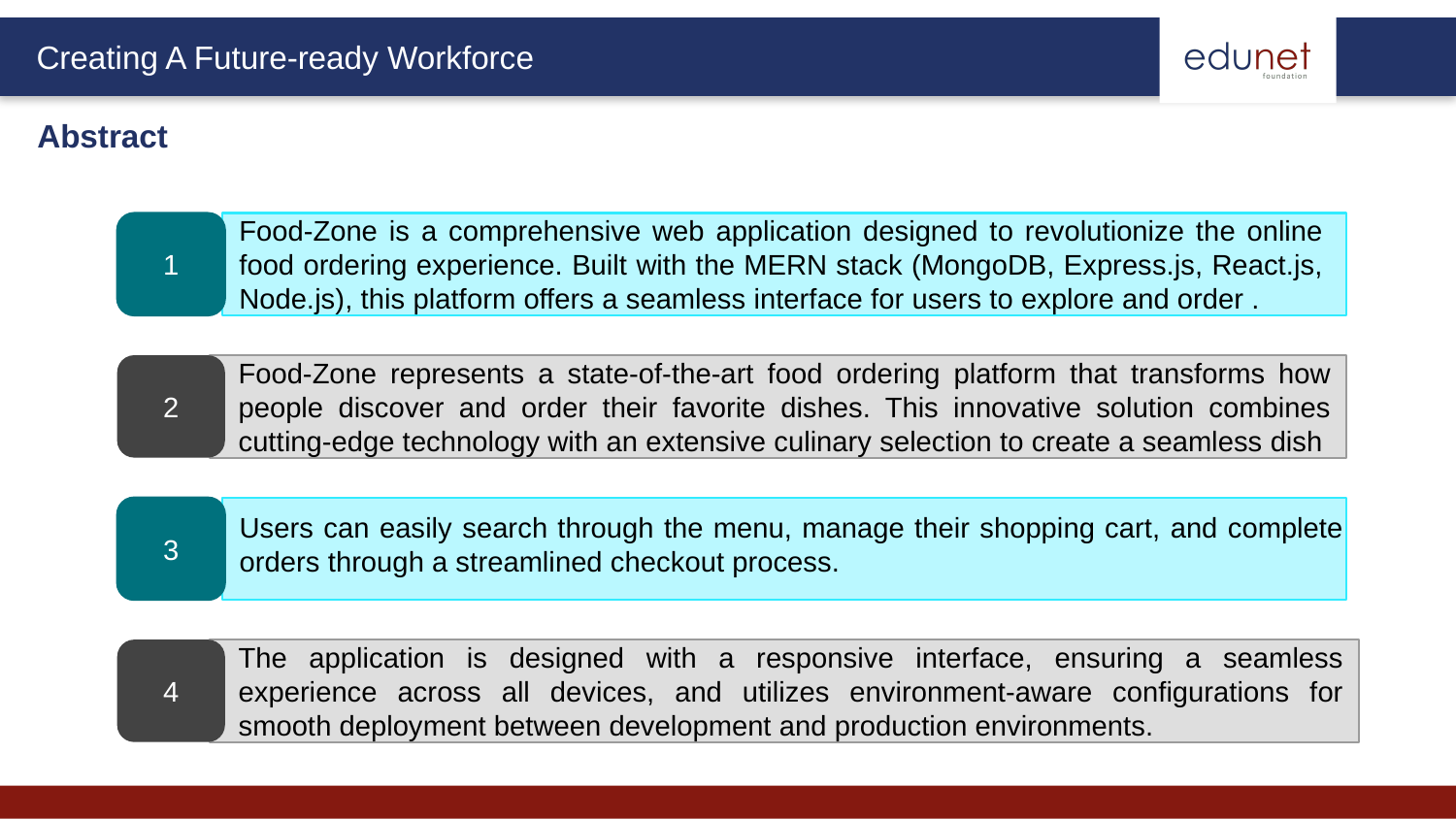

Abstract
Food-Zone is a comprehensive web application designed to revolutionize the online food ordering experience. Built with the MERN stack (MongoDB, Express.js, React.js, Node.js), this platform offers a seamless interface for users to explore and order .
1

2
Food-Zone represents a state-of-the-art food ordering platform that transforms how people discover and order their favorite dishes. This innovative solution combines cutting-edge technology with an extensive culinary selection to create a seamless dish
3

4
The application is designed with a responsive interface, ensuring a seamless experience across all devices, and utilizes environment-aware configurations for smooth deployment between development and production environments.
Users can easily search through the menu, manage their shopping cart, and complete orders through a streamlined checkout process.